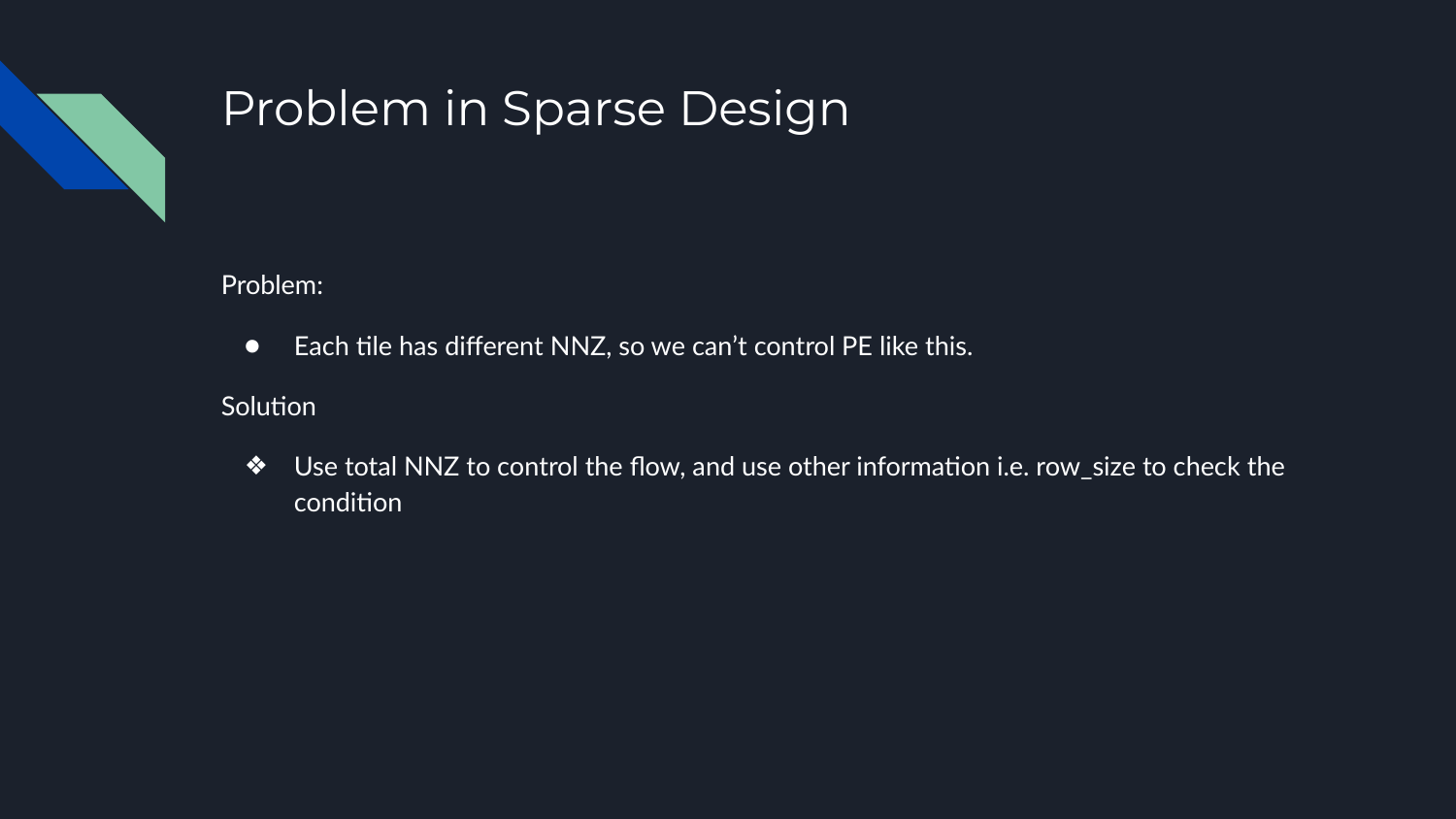

# Problem in Sparse Design
Problem:
Each tile has different NNZ, so we can’t control PE like this.
Solution
Use total NNZ to control the flow, and use other information i.e. row_size to check the condition